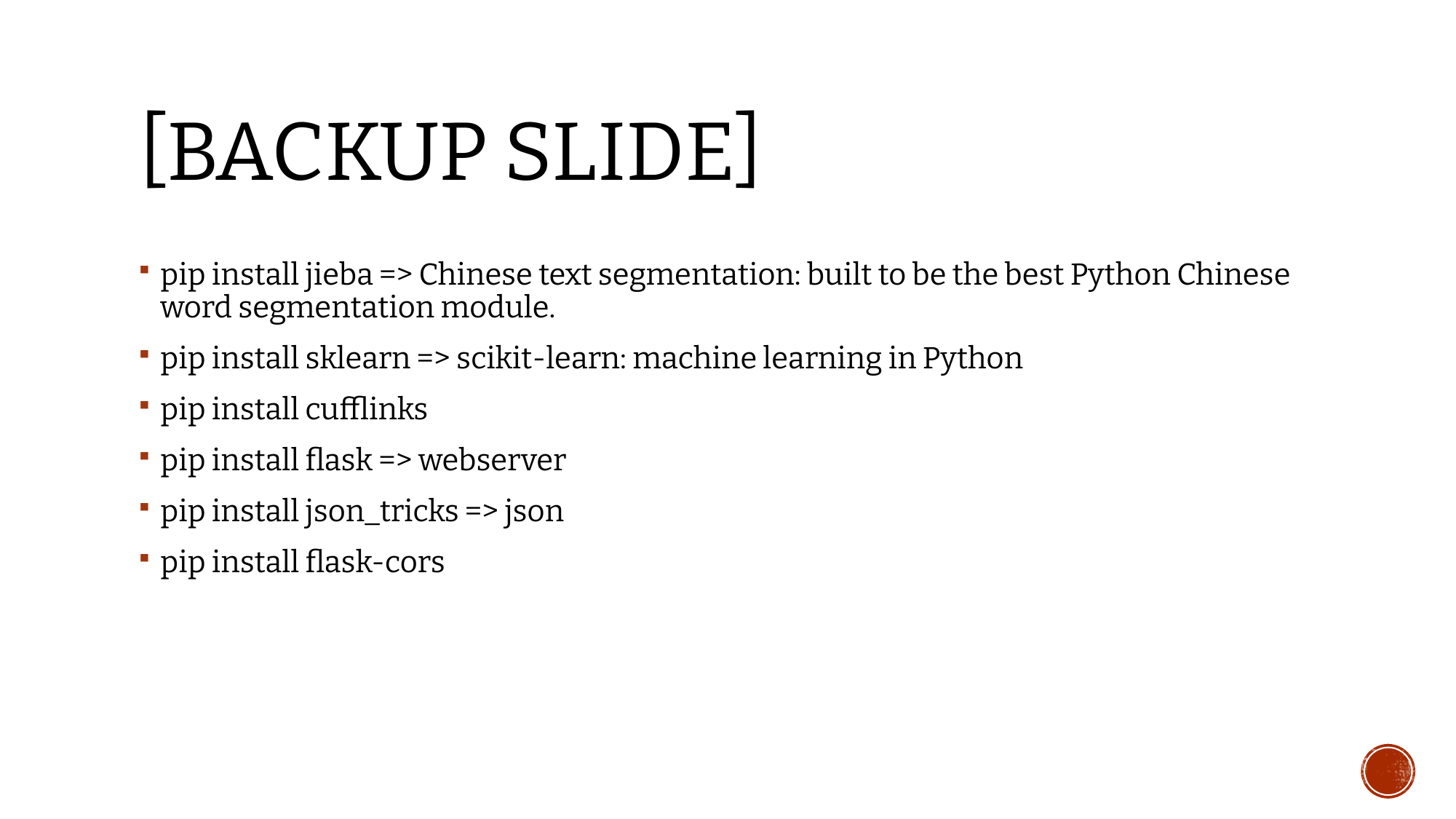

# [Backup Slide]
pip install jieba => Chinese text segmentation: built to be the best Python Chinese word segmentation module.
pip install sklearn => scikit-learn: machine learning in Python
pip install cufflinks
pip install flask => webserver
pip install json_tricks => json
pip install flask-cors